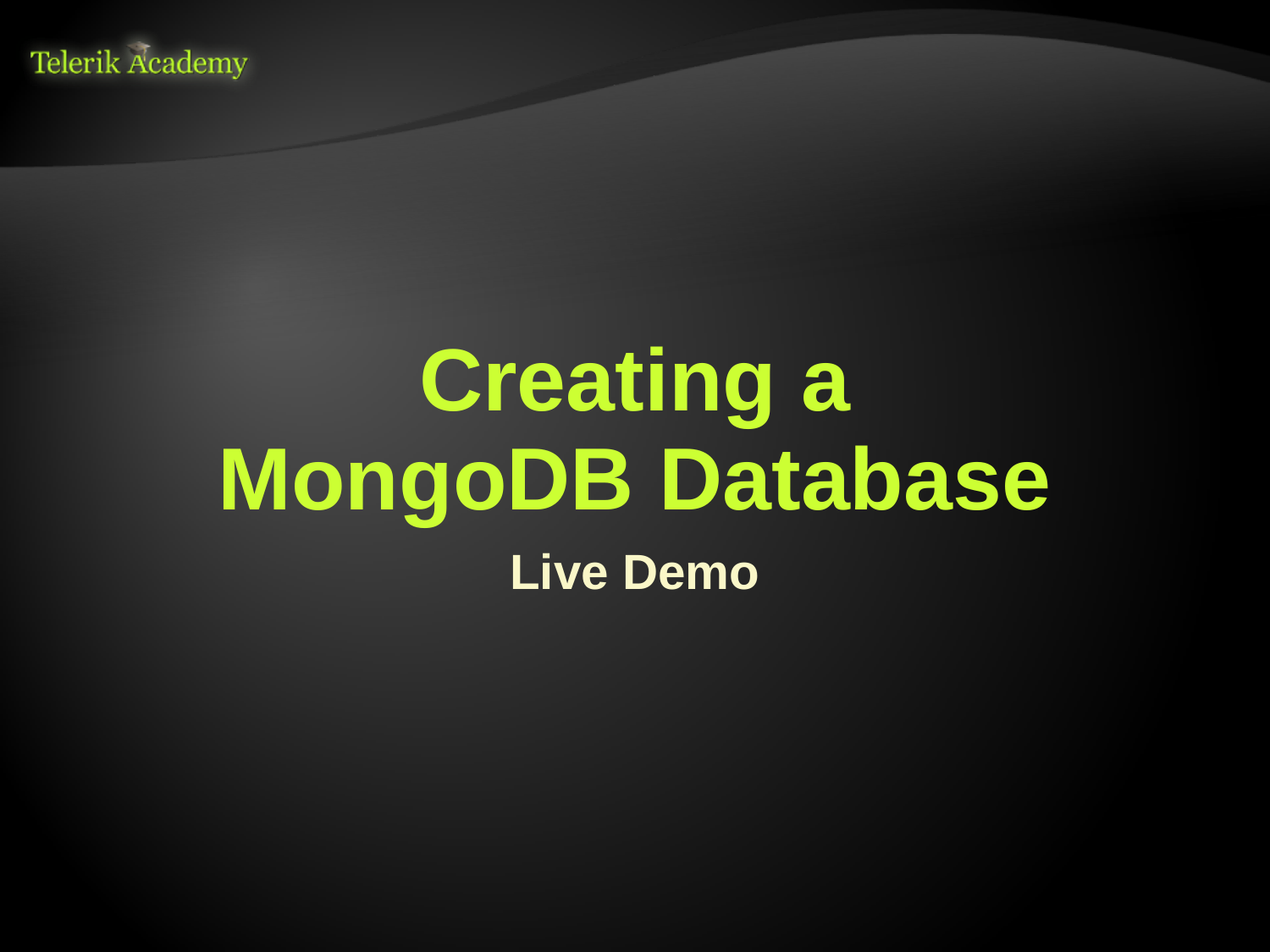

# Creating a MongoDB Database
Live Demo